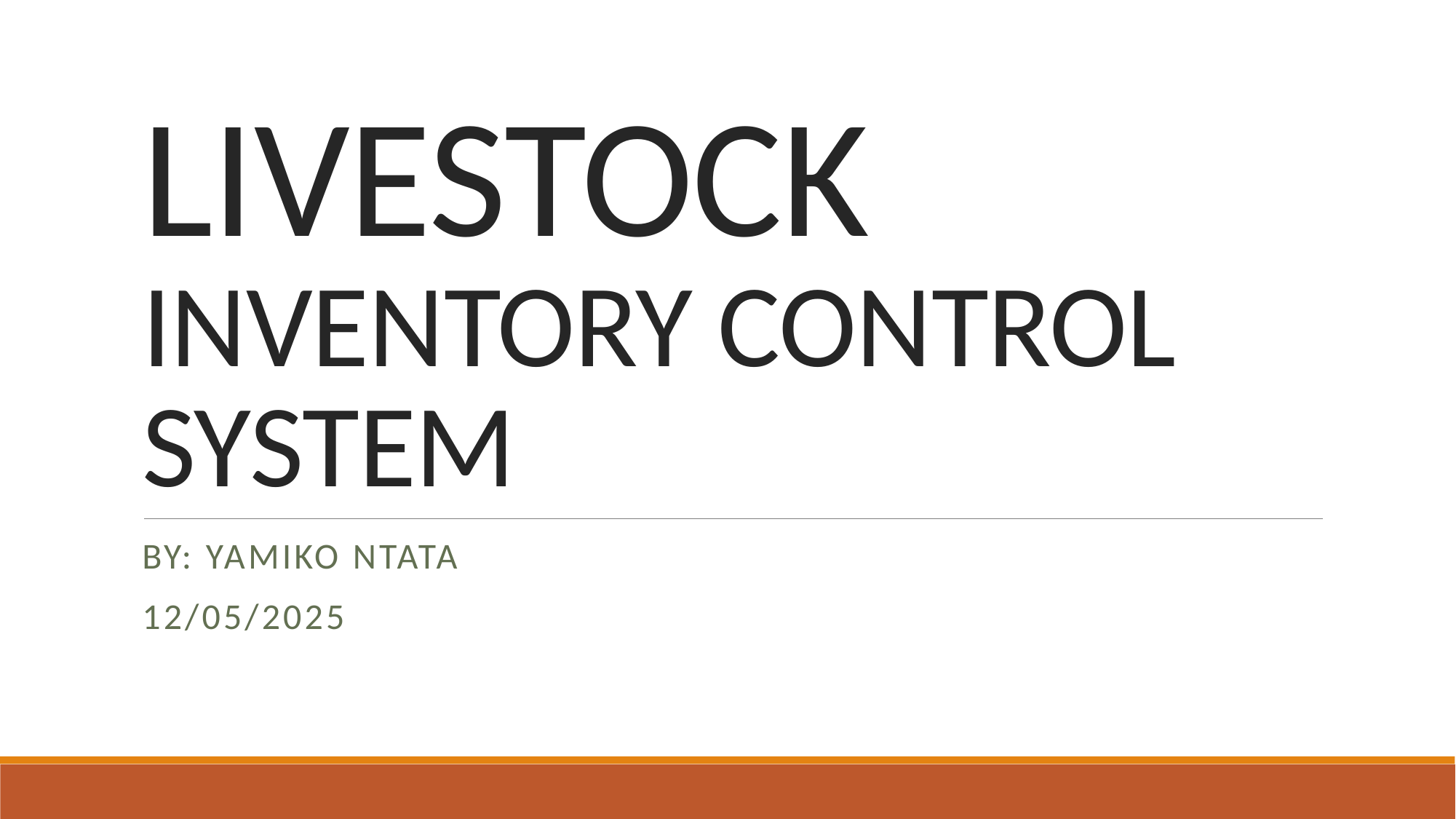

# LIVESTOCK INVENTORY CONTROL SYSTEM
By: Yamiko ntata
12/05/2025